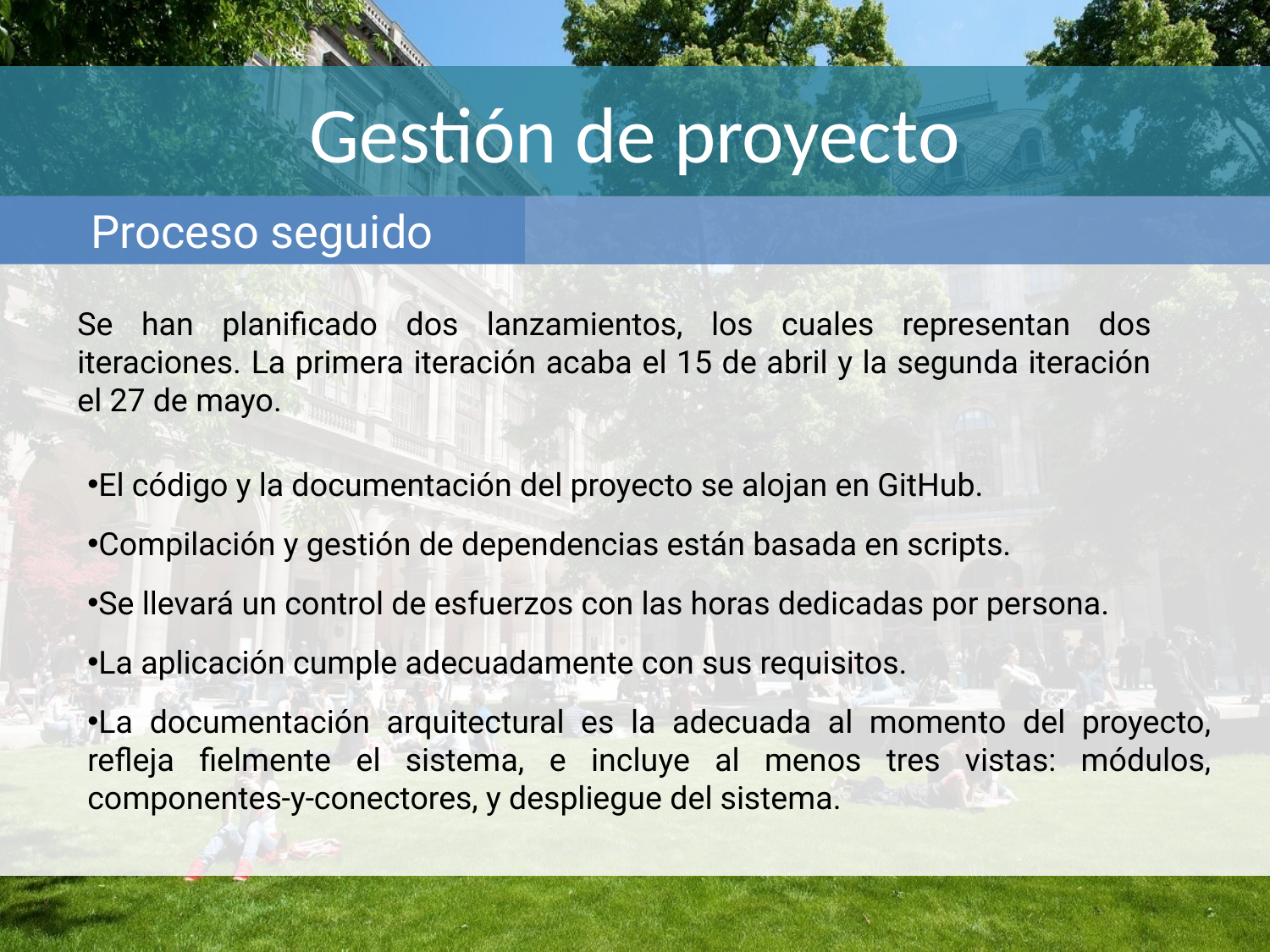

Gestión de proyecto

Proceso seguido
Se han planificado dos lanzamientos, los cuales representan dos iteraciones. La primera iteración acaba el 15 de abril y la segunda iteración el 27 de mayo.
El código y la documentación del proyecto se alojan en GitHub.
Compilación y gestión de dependencias están basada en scripts.
Se llevará un control de esfuerzos con las horas dedicadas por persona.
La aplicación cumple adecuadamente con sus requisitos.
La documentación arquitectural es la adecuada al momento del proyecto, refleja fielmente el sistema, e incluye al menos tres vistas: módulos, componentes-y-conectores, y despliegue del sistema.